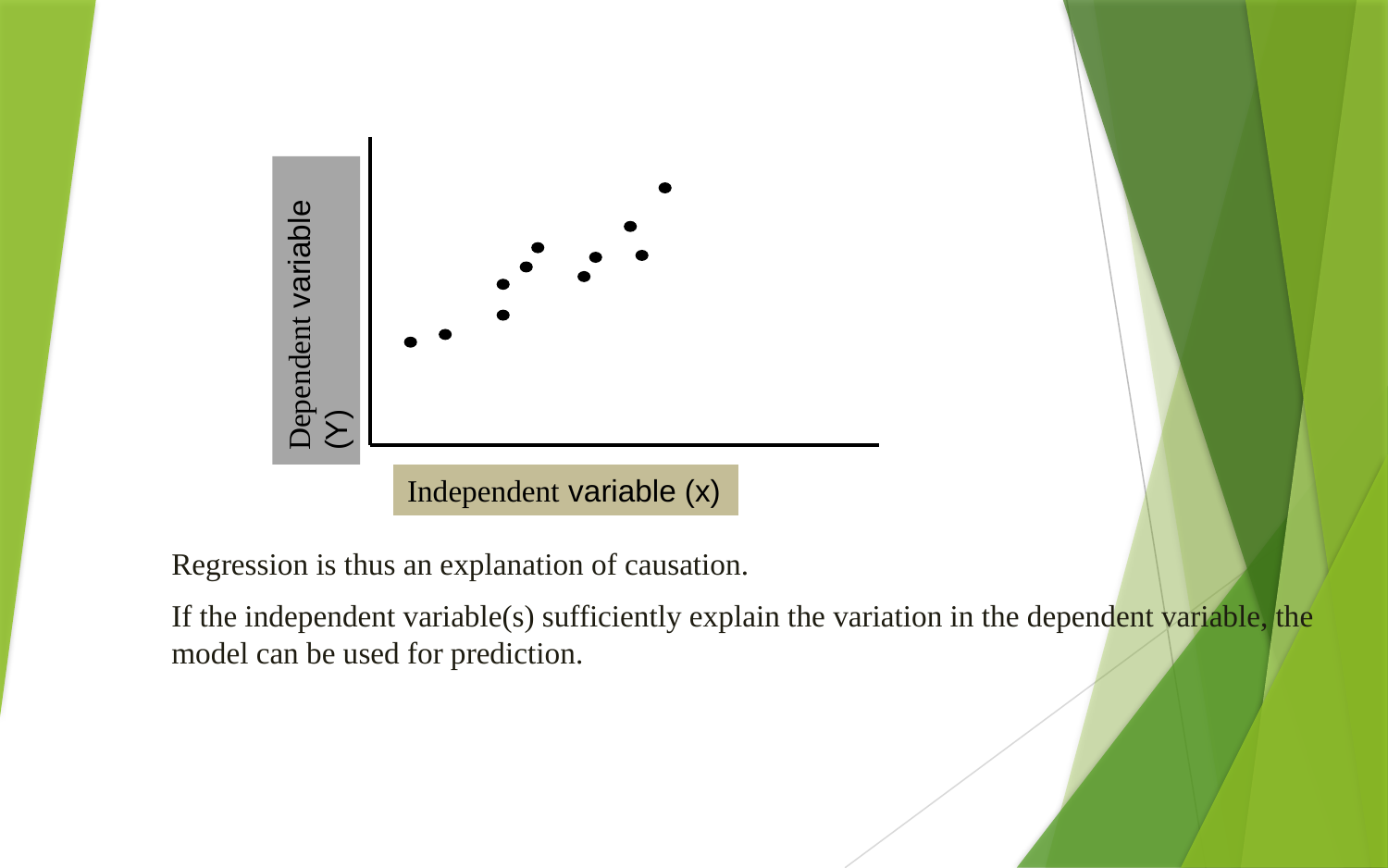

Regression

Dependent variable (Y)

Independent variable (x)
Regression is thus an explanation of causation.
If the independent variable(s) sufficiently explain the variation in the dependent variable, the model can be used for prediction.